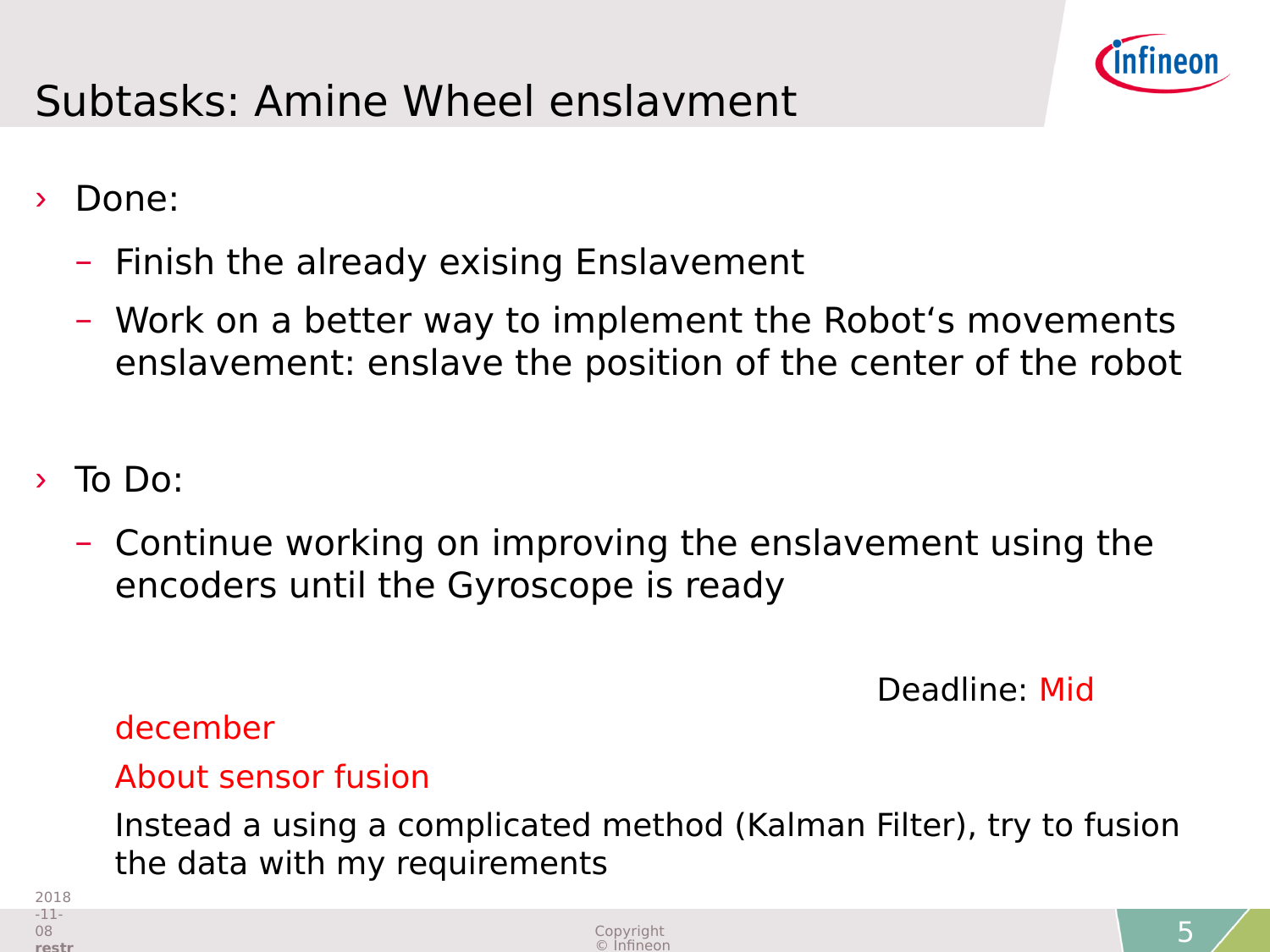

# Subtasks: Amine Wheel enslavment
Done:
Finish the already exising Enslavement
Work on a better way to implement the Robot‘s movements enslavement: enslave the position of the center of the robot

To Do:
Continue working on improving the enslavement using the encoders until the Gyroscope is ready

						Deadline: Mid december
About sensor fusion
Instead a using a complicated method (Kalman Filter), try to fusion the data with my requirements
2018-11-08   restricted
Copyright © Infineon Technologies AG 2018. All rights reserved.
5